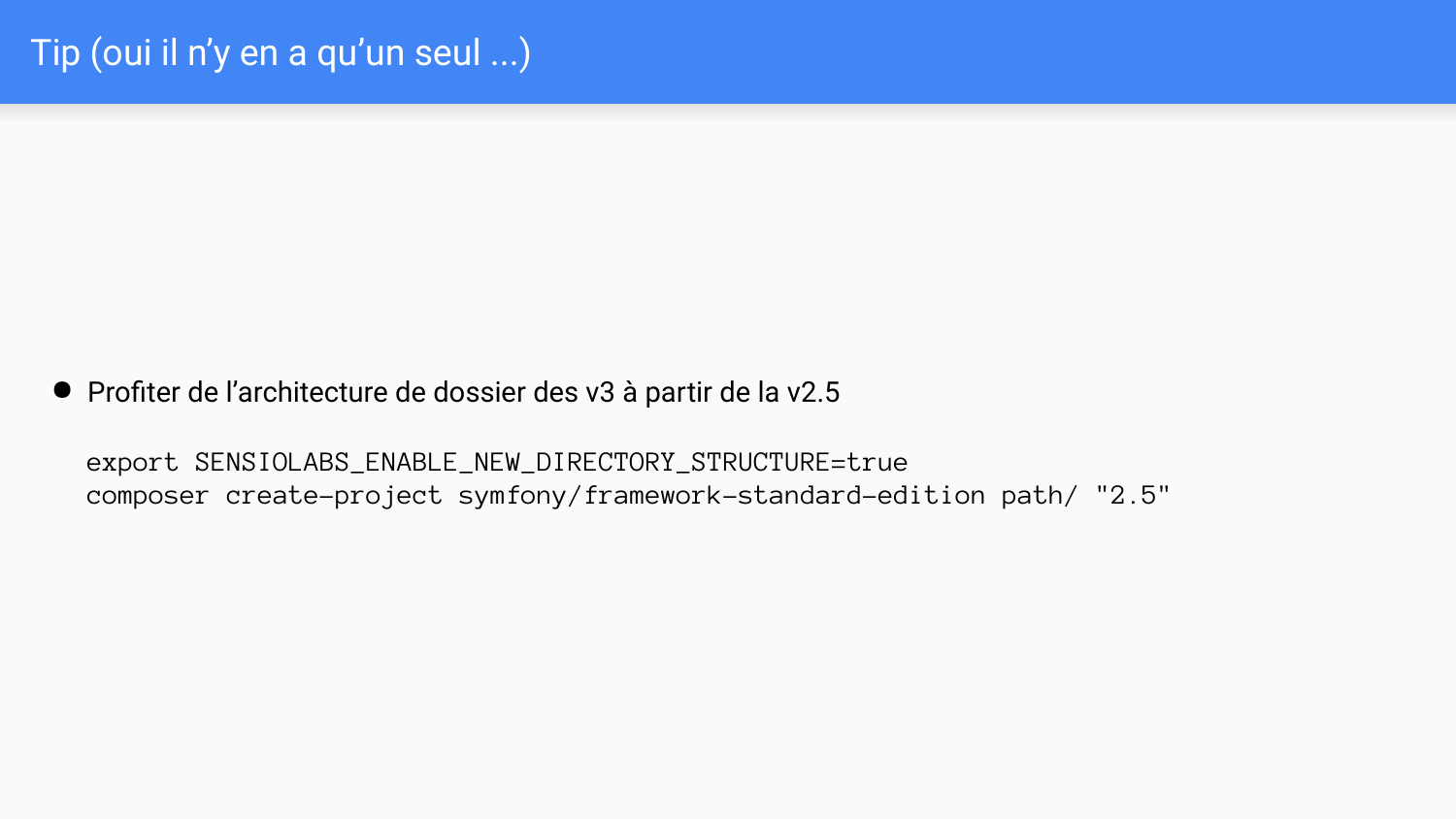

# Tip (oui il n’y en a qu’un seul ...)
Profiter de l’architecture de dossier des v3 à partir de la v2.5
export SENSIOLABS_ENABLE_NEW_DIRECTORY_STRUCTURE=true
composer create-project symfony/framework-standard-edition path/ "2.5"